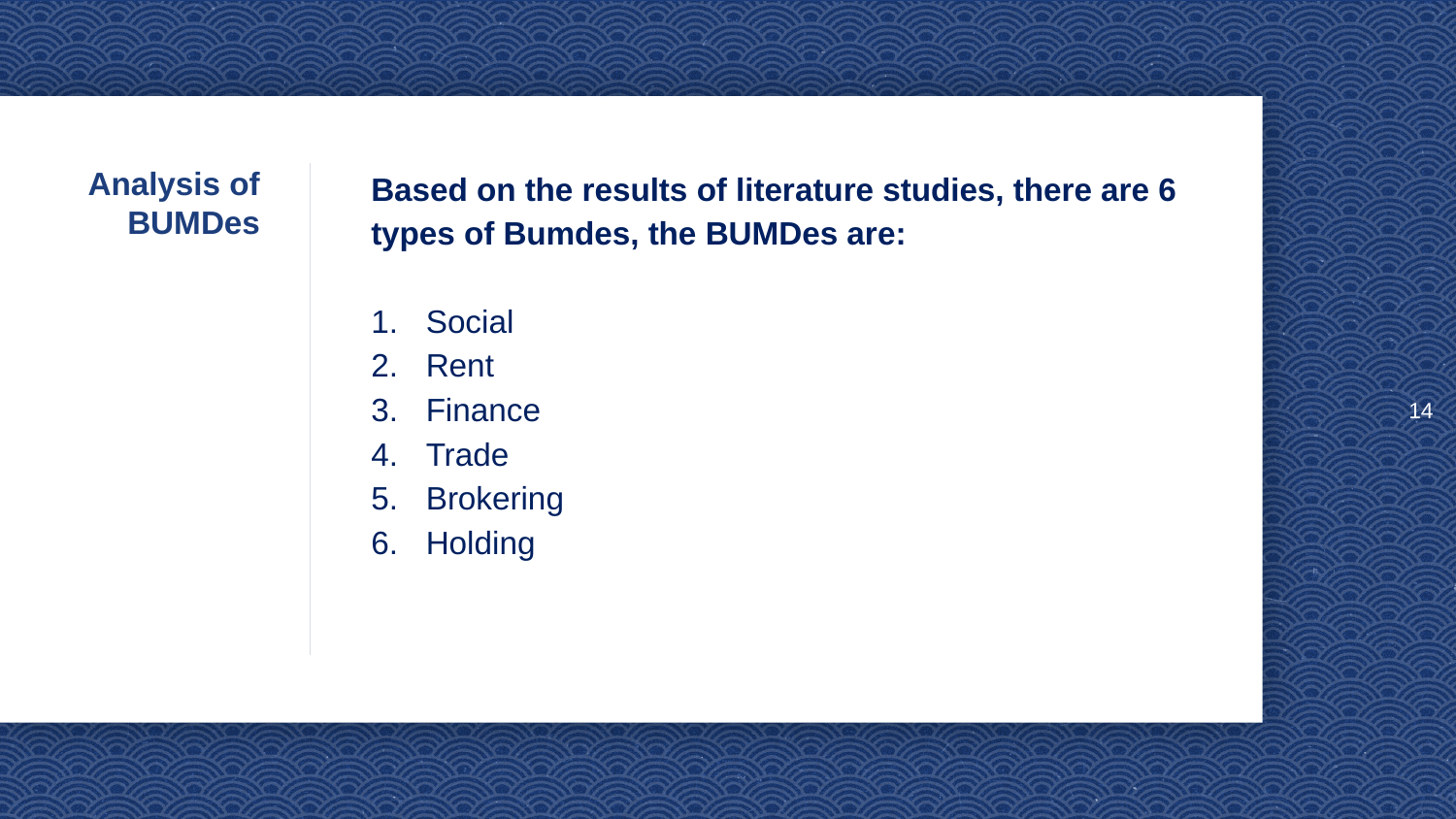

14
# Analysis of BUMDes
Based on the results of literature studies, there are 6 types of Bumdes, the BUMDes are:

Social
Rent
Finance
Trade
Brokering
Holding